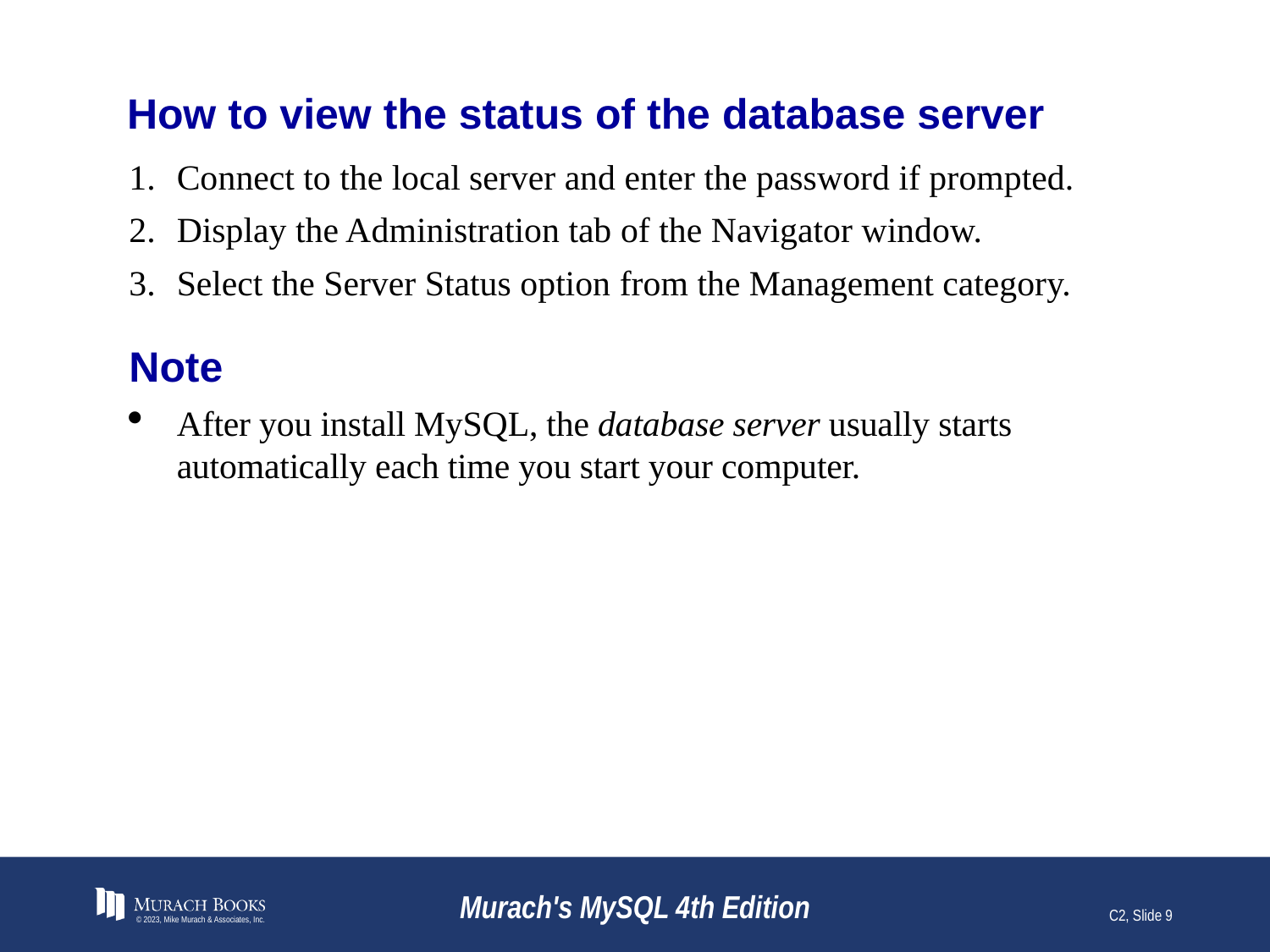

# How to view the status of the database server
Connect to the local server and enter the password if prompted.
Display the Administration tab of the Navigator window.
Select the Server Status option from the Management category.
Note
After you install MySQL, the database server usually starts automatically each time you start your computer.

© 2023, Mike Murach & Associates, Inc.
Murach's MySQL 4th Edition

C2, Slide 9